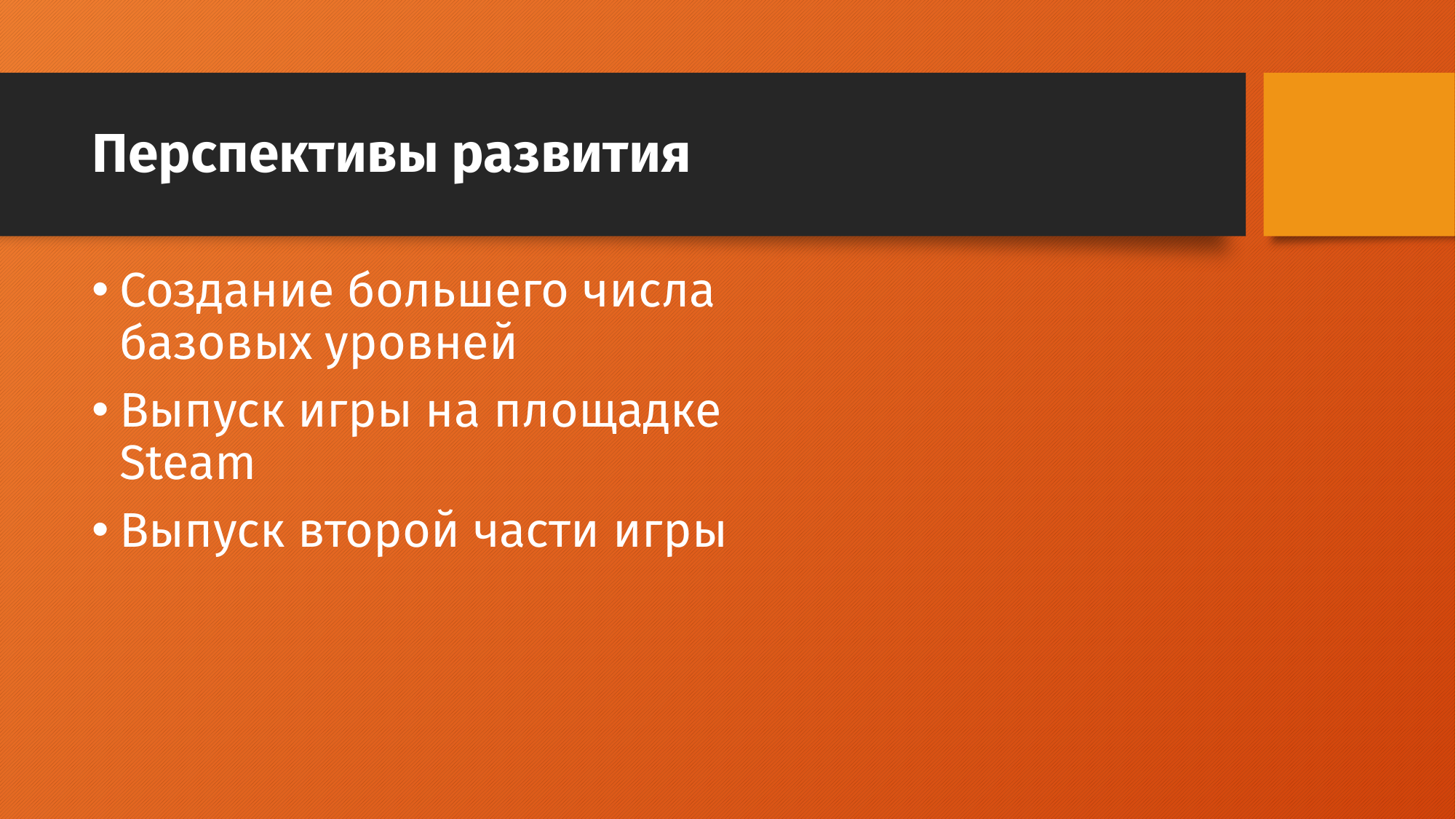

# Перспективы развития
Создание большего числа базовых уровней
Выпуск игры на площадке Steam
Выпуск второй части игры